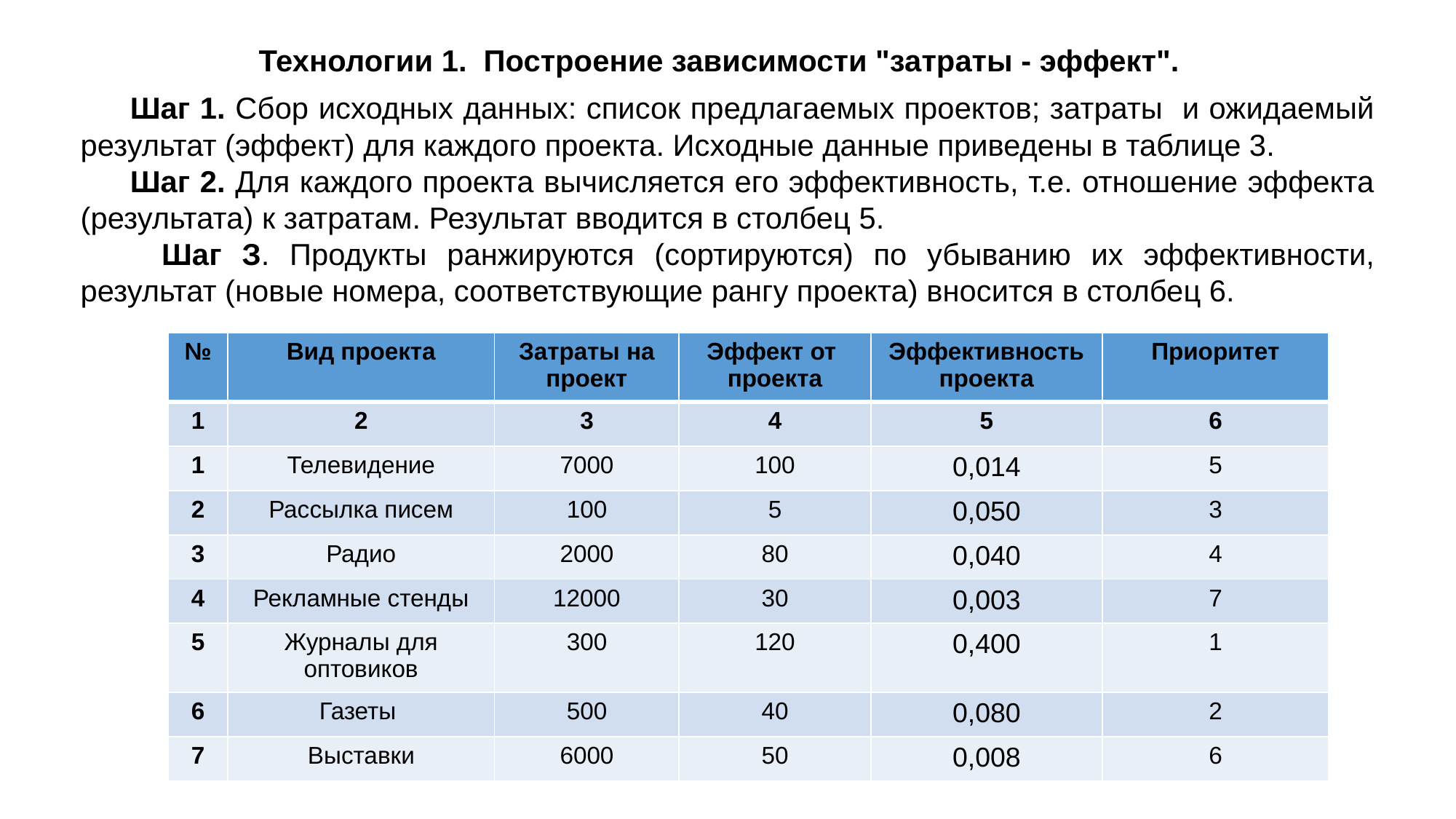

Технологии 1.  Построение зависимости "затраты - эффект".
     Шаг 1. Сбор исходных данных: список предлагаемых проектов; затраты  и ожидаемый результат (эффект) для каждого проекта. Исходные данные приведены в таблице 3.
     Шаг 2. Для каждого проекта вычисляется его эффективность, т.е. отношение эффекта (результата) к затратам. Результат вводится в столбец 5.
    Шаг З. Продукты ранжируются (сортируются) по убыванию их эффективности, результат (новые номера, соответствующие рангу проекта) вносится в столбец 6.
| № | Вид проекта | Затраты на проект | Эффект от проекта | Эффективность проекта | Приоритет |
| --- | --- | --- | --- | --- | --- |
| 1 | 2 | 3 | 4 | 5 | 6 |
| 1 | Телевидение | 7000 | 100 | 0,014 | 5 |
| 2 | Рассылка писем | 100 | 5 | 0,050 | 3 |
| 3 | Радио | 2000 | 80 | 0,040 | 4 |
| 4 | Рекламные стенды | 12000 | 30 | 0,003 | 7 |
| 5 | Журналы для оптовиков | 300 | 120 | 0,400 | 1 |
| 6 | Газеты | 500 | 40 | 0,080 | 2 |
| 7 | Выставки | 6000 | 50 | 0,008 | 6 |